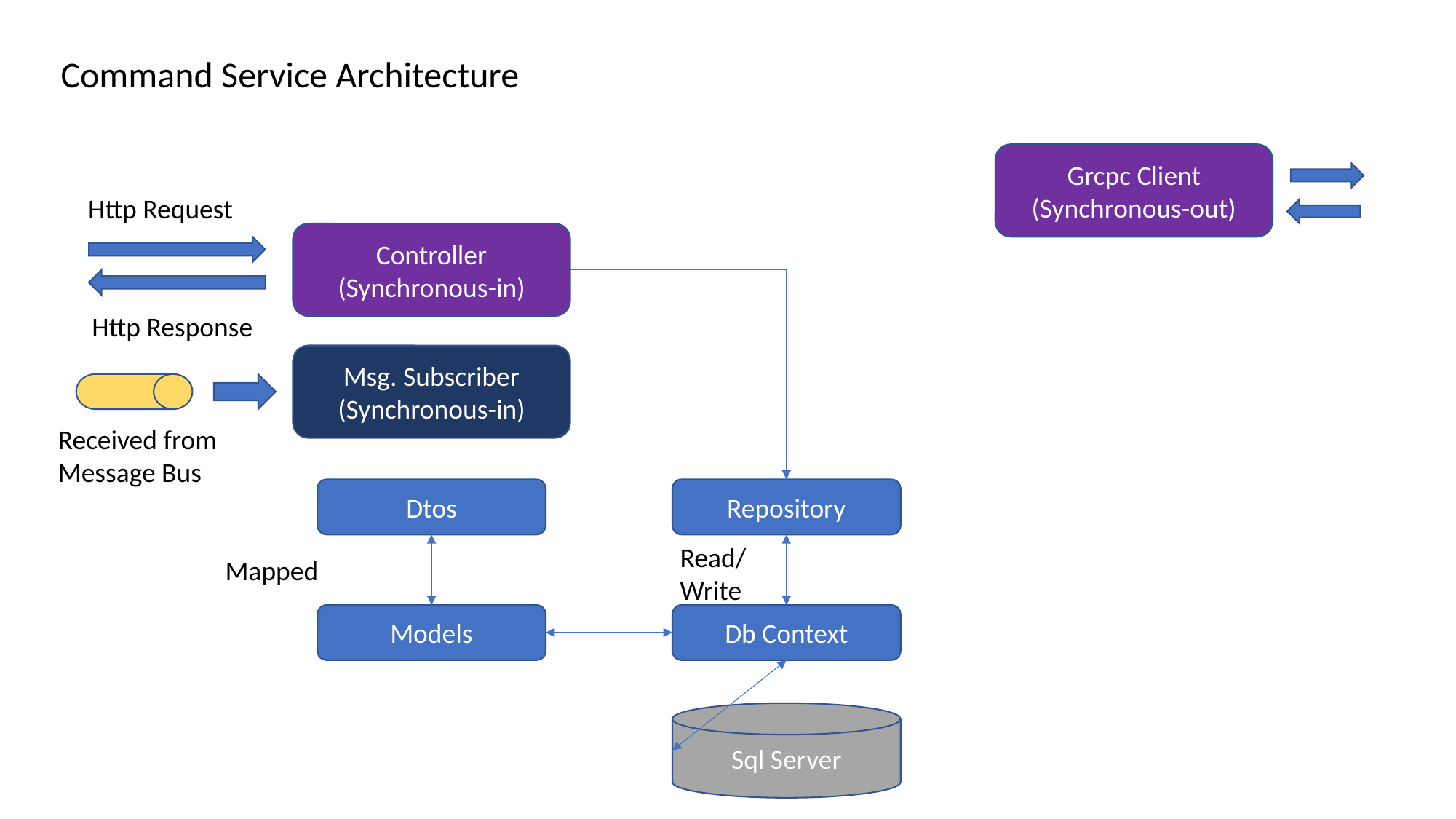

Command Service Architecture
Grcpc Client
(Synchronous-out)

Http Request

Controller
(Synchronous-in)

Http Response
Msg. Subscriber
(Synchronous-in)

Received from Message Bus
Repository
Dtos
Read/
Write
Mapped
Models
Db Context
Sql Server